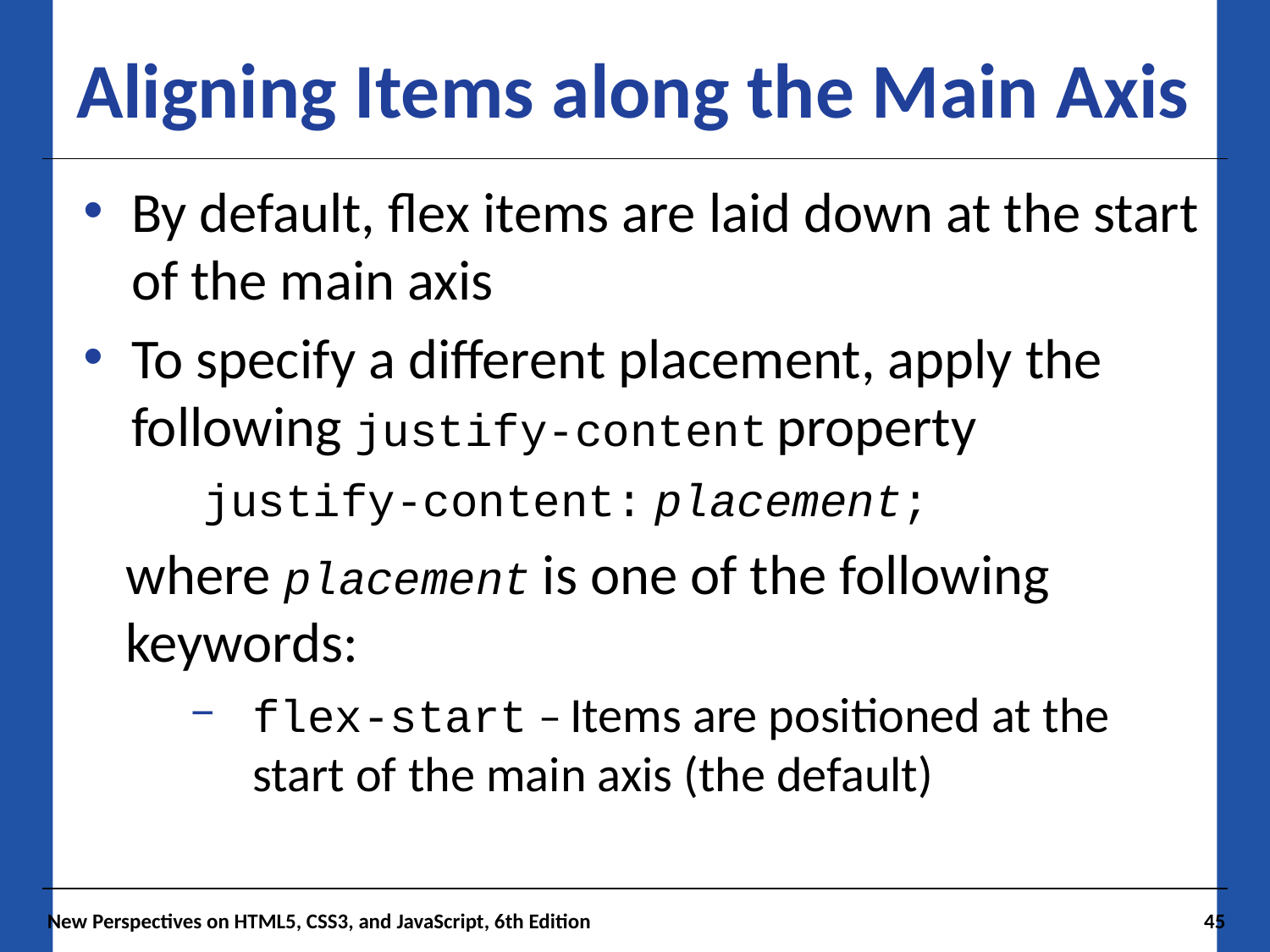

# Aligning Items along the Main Axis
By default, flex items are laid down at the start of the main axis
To specify a different placement, apply the following justify-content property
justify-content: placement;
where placement is one of the following keywords:
flex-start – Items are positioned at the start of the main axis (the default)
New Perspectives on HTML5, CSS3, and JavaScript, 6th Edition
45